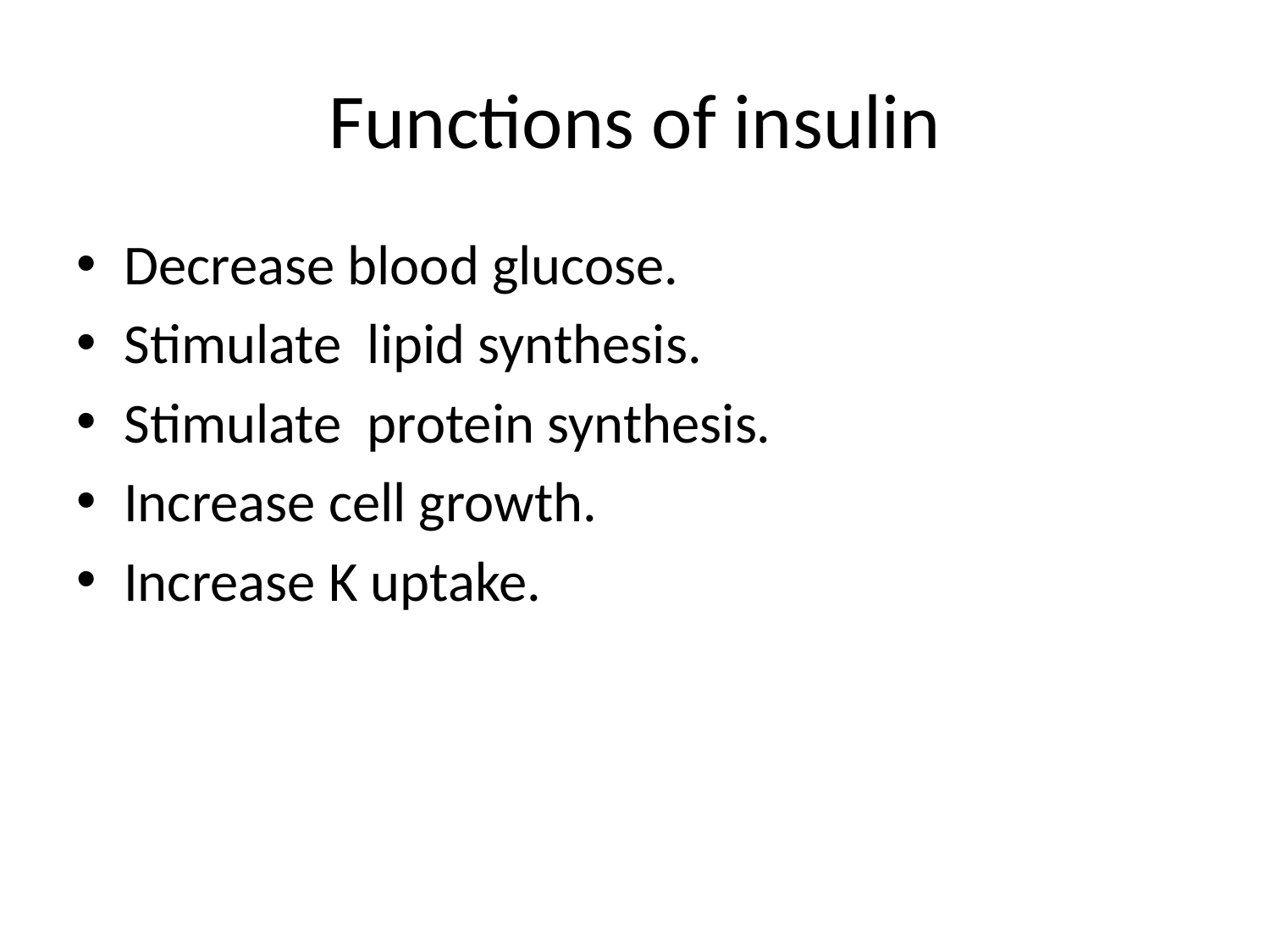

# Functions of insulin
Decrease blood glucose.
Stimulate  lipid synthesis.
Stimulate  protein synthesis.
Increase cell growth.
Increase K uptake.